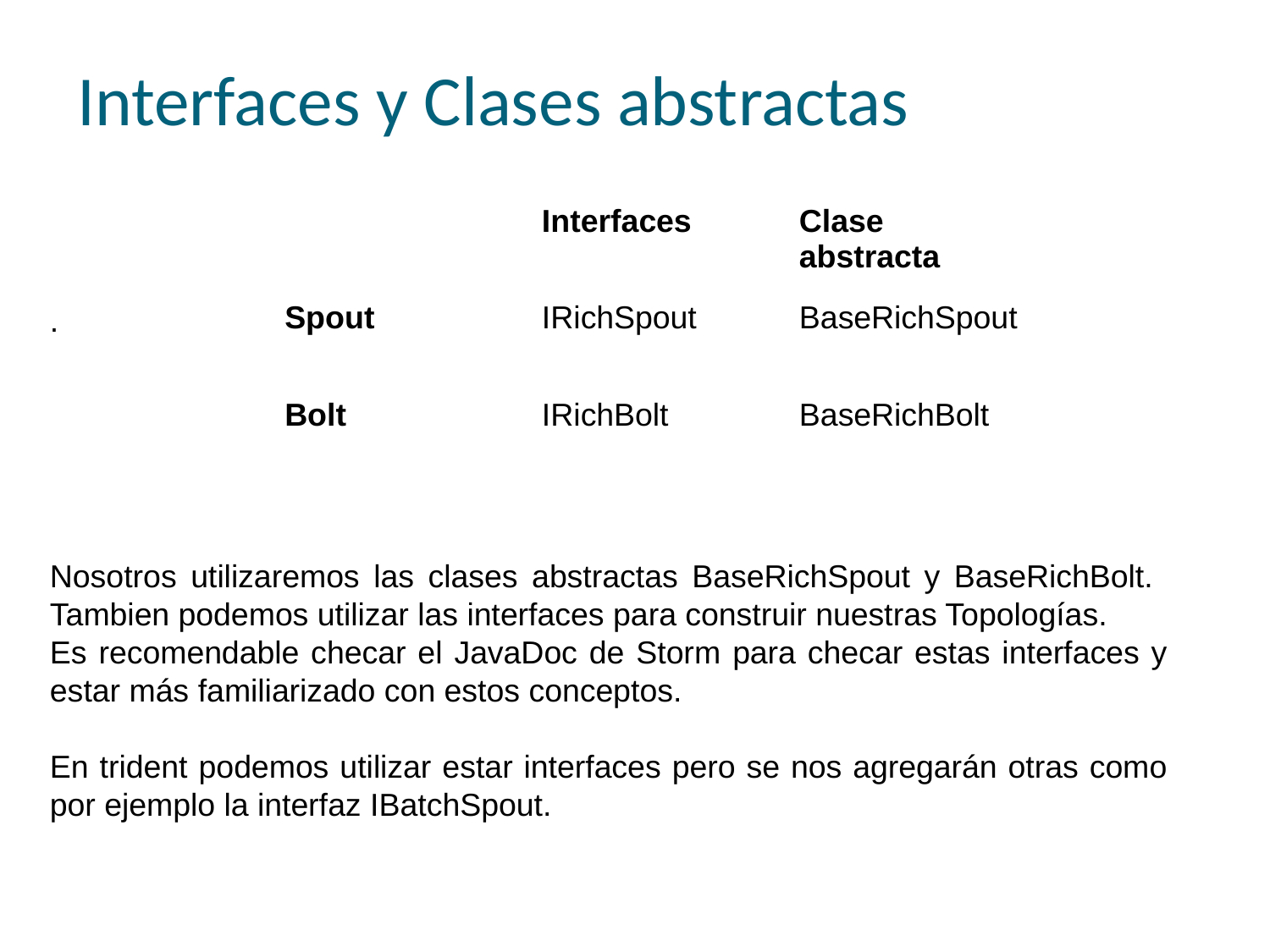

Interfaces y Clases abstractas

.

|  | Interfaces | Clase abstracta |
| --- | --- | --- |
| Spout | IRichSpout | BaseRichSpout |
| Bolt | IRichBolt | BaseRichBolt |
Nosotros utilizaremos las clases abstractas BaseRichSpout y BaseRichBolt.  Tambien podemos utilizar las interfaces para construir nuestras Topologías.
Es recomendable checar el JavaDoc de Storm para checar estas interfaces y estar más familiarizado con estos conceptos.

En trident podemos utilizar estar interfaces pero se nos agregarán otras como por ejemplo la interfaz IBatchSpout.

.